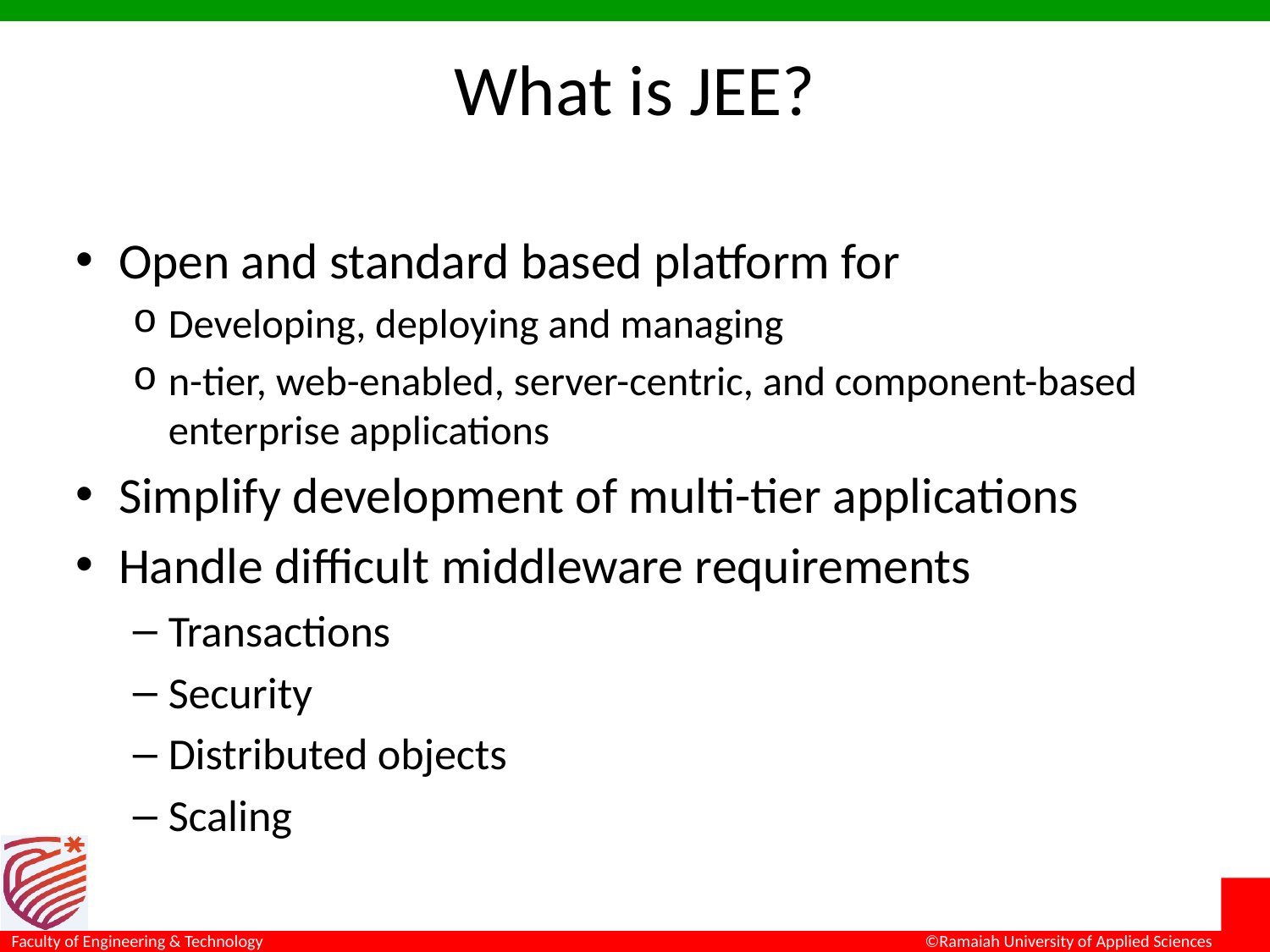

# What is JEE?
Open and standard based platform for
Developing, deploying and managing
n-tier, web-enabled, server-centric, and component-based enterprise applications
Simplify development of multi-tier applications
Handle difficult middleware requirements
Transactions
Security
Distributed objects
Scaling